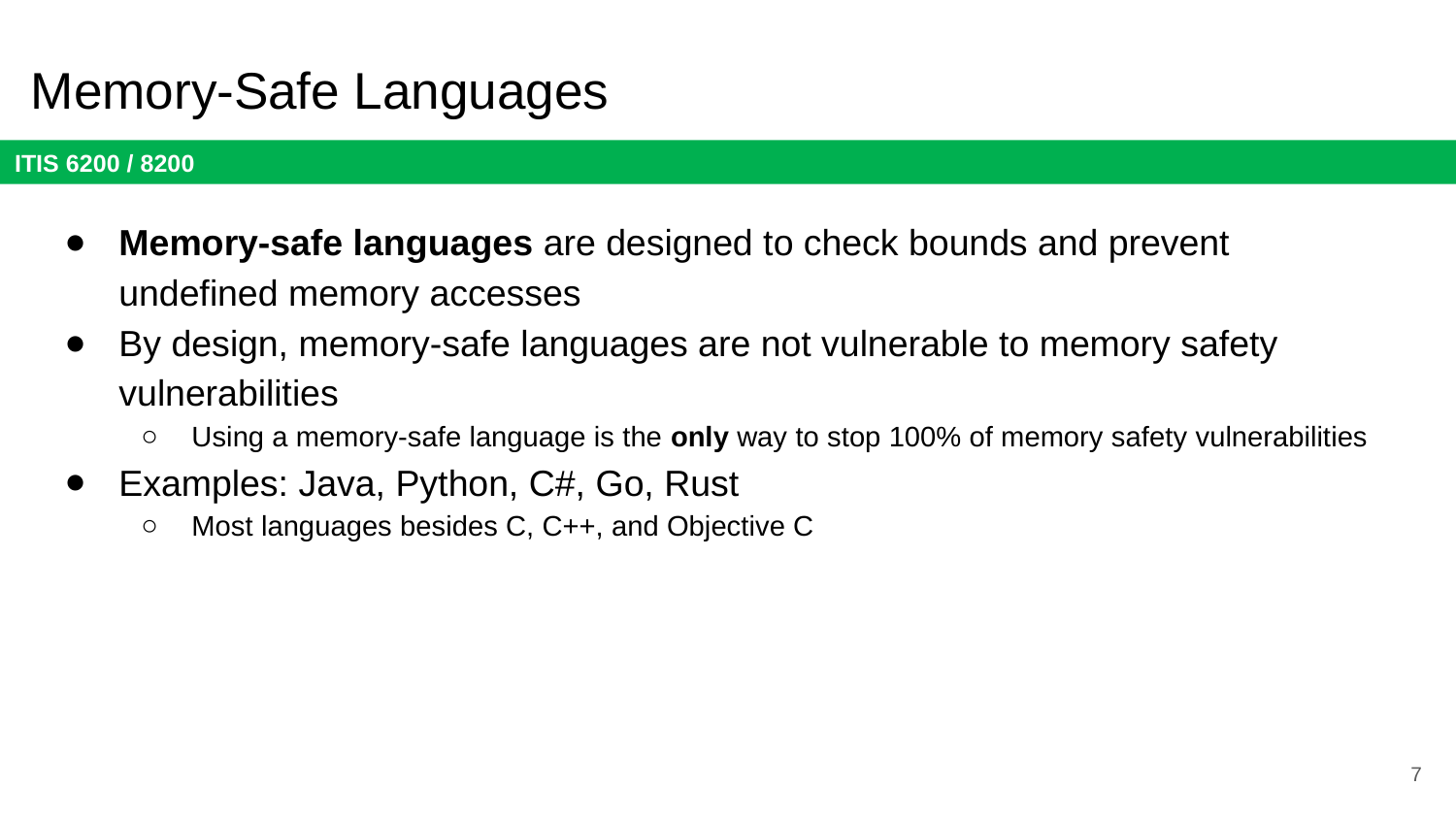

# Memory-Safe Languages
Memory-safe languages are designed to check bounds and prevent undefined memory accesses
By design, memory-safe languages are not vulnerable to memory safety vulnerabilities
Using a memory-safe language is the only way to stop 100% of memory safety vulnerabilities
Examples: Java, Python, C#, Go, Rust
Most languages besides C, C++, and Objective C
7